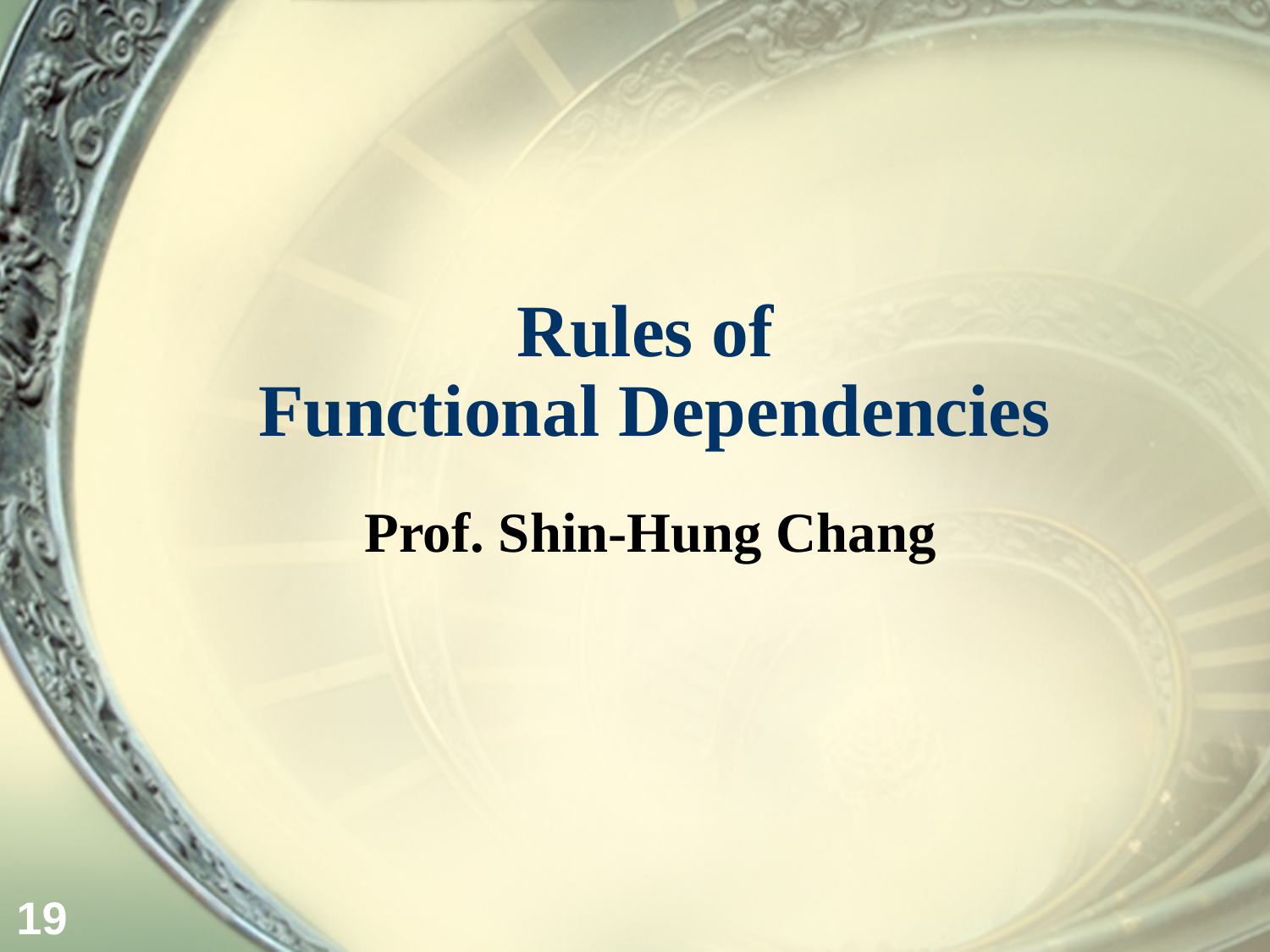

# Rules of Functional Dependencies
Prof. Shin-Hung Chang
19